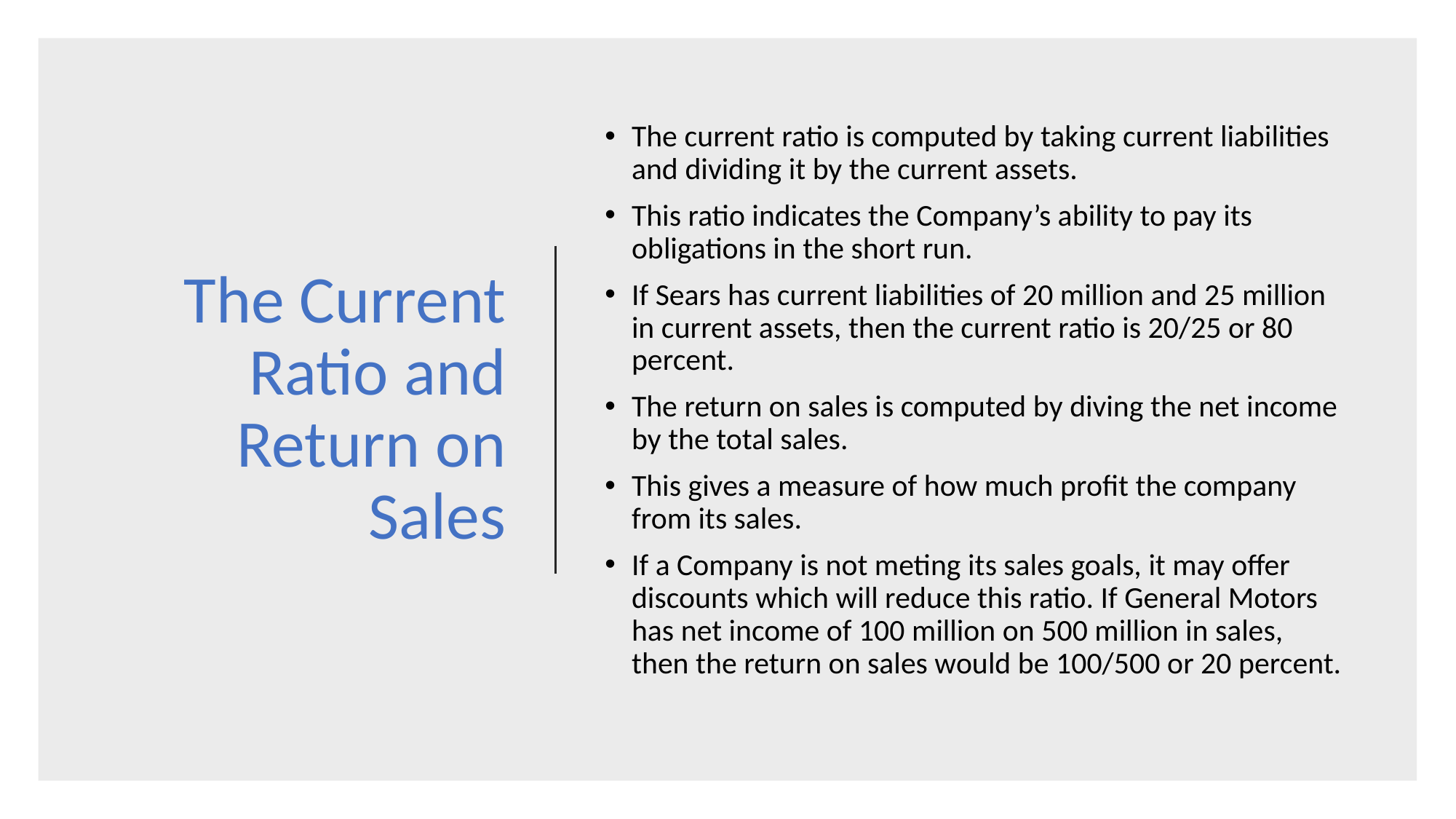

# The Current Ratio and Return on Sales
The current ratio is computed by taking current liabilities and dividing it by the current assets.
This ratio indicates the Company’s ability to pay its obligations in the short run.
If Sears has current liabilities of 20 million and 25 million in current assets, then the current ratio is 20/25 or 80 percent.
The return on sales is computed by diving the net income by the total sales.
This gives a measure of how much profit the company from its sales.
If a Company is not meting its sales goals, it may offer discounts which will reduce this ratio. If General Motors has net income of 100 million on 500 million in sales, then the return on sales would be 100/500 or 20 percent.